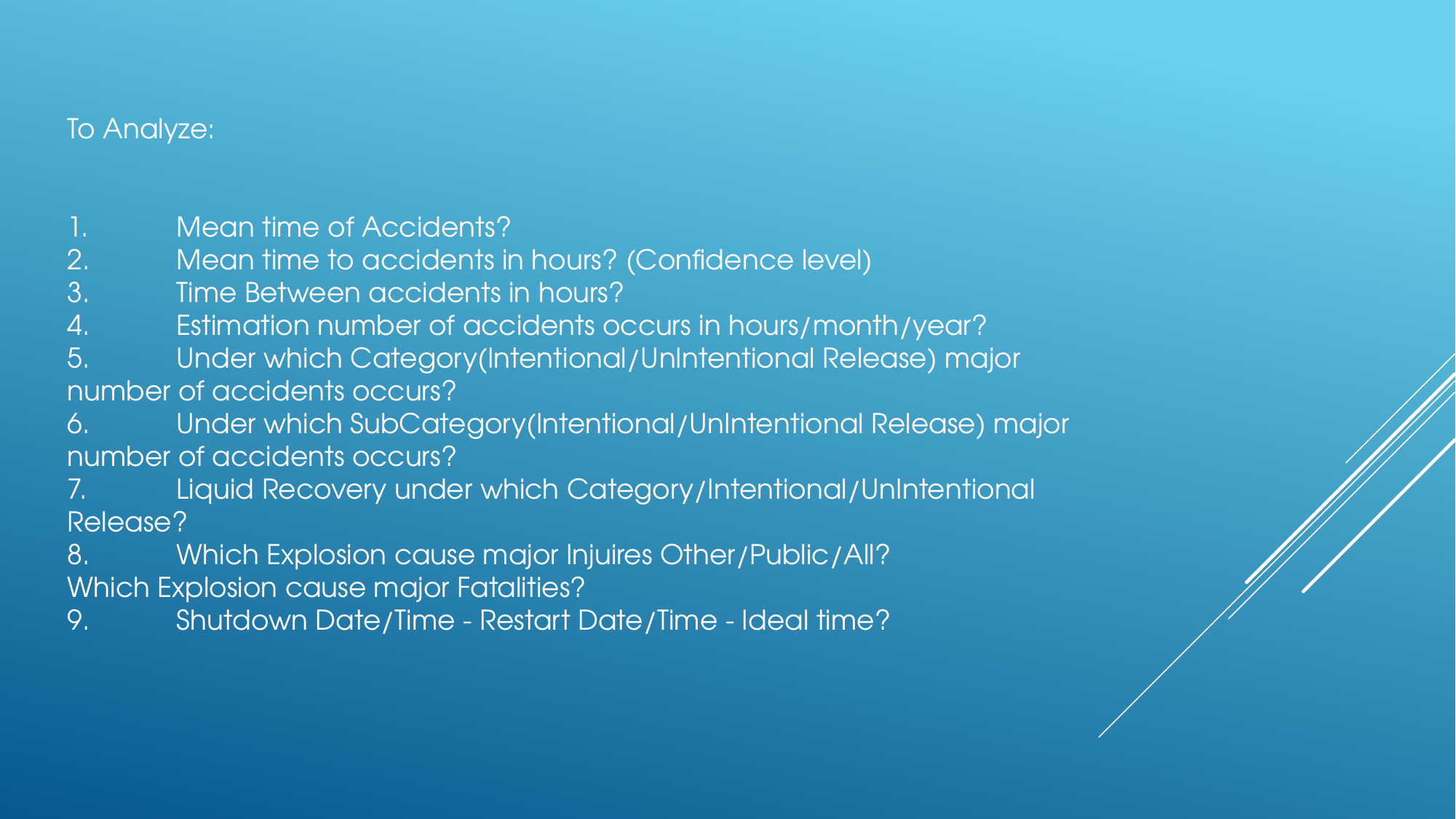

To Analyze:

1.	Mean time of Accidents?
2.	Mean time to accidents in hours? (Confidence level)
3.	Time Between accidents in hours?
4.	Estimation number of accidents occurs in hours/month/year?
5.	Under which Category(Intentional/UnIntentional Release) major number of accidents occurs?
6.	Under which SubCategory(Intentional/UnIntentional Release) major number of accidents occurs?
7.	Liquid Recovery under which Category/Intentional/UnIntentional Release?
8.	Which Explosion cause major Injuires Other/Public/All?
Which Explosion cause major Fatalities?
9.	Shutdown Date/Time - Restart Date/Time - Ideal time?